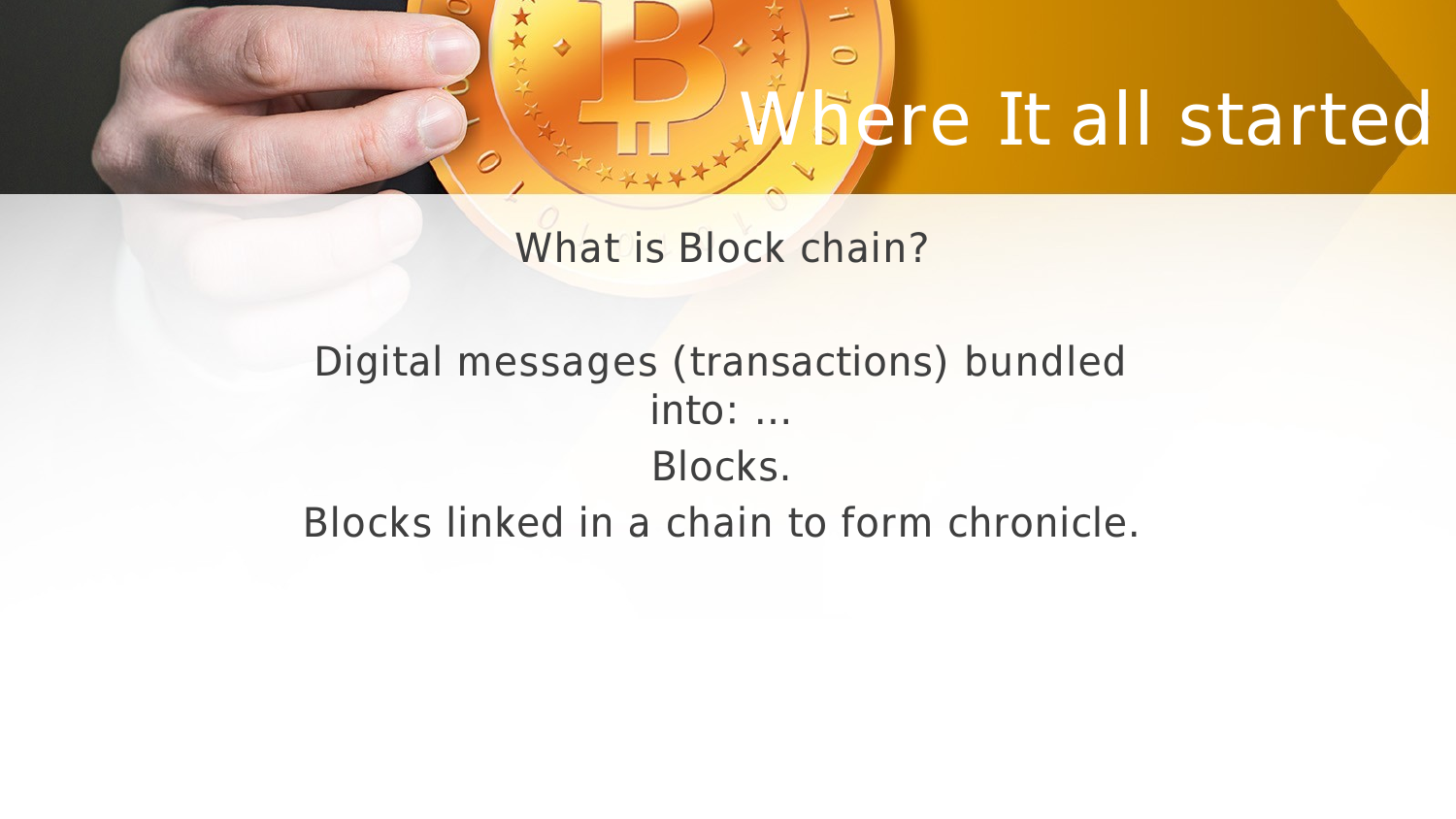

# Where It all started
What is Block chain?

Digital messages (transactions) bundled into: ...
Blocks.
Blocks linked in a chain to form chronicle.